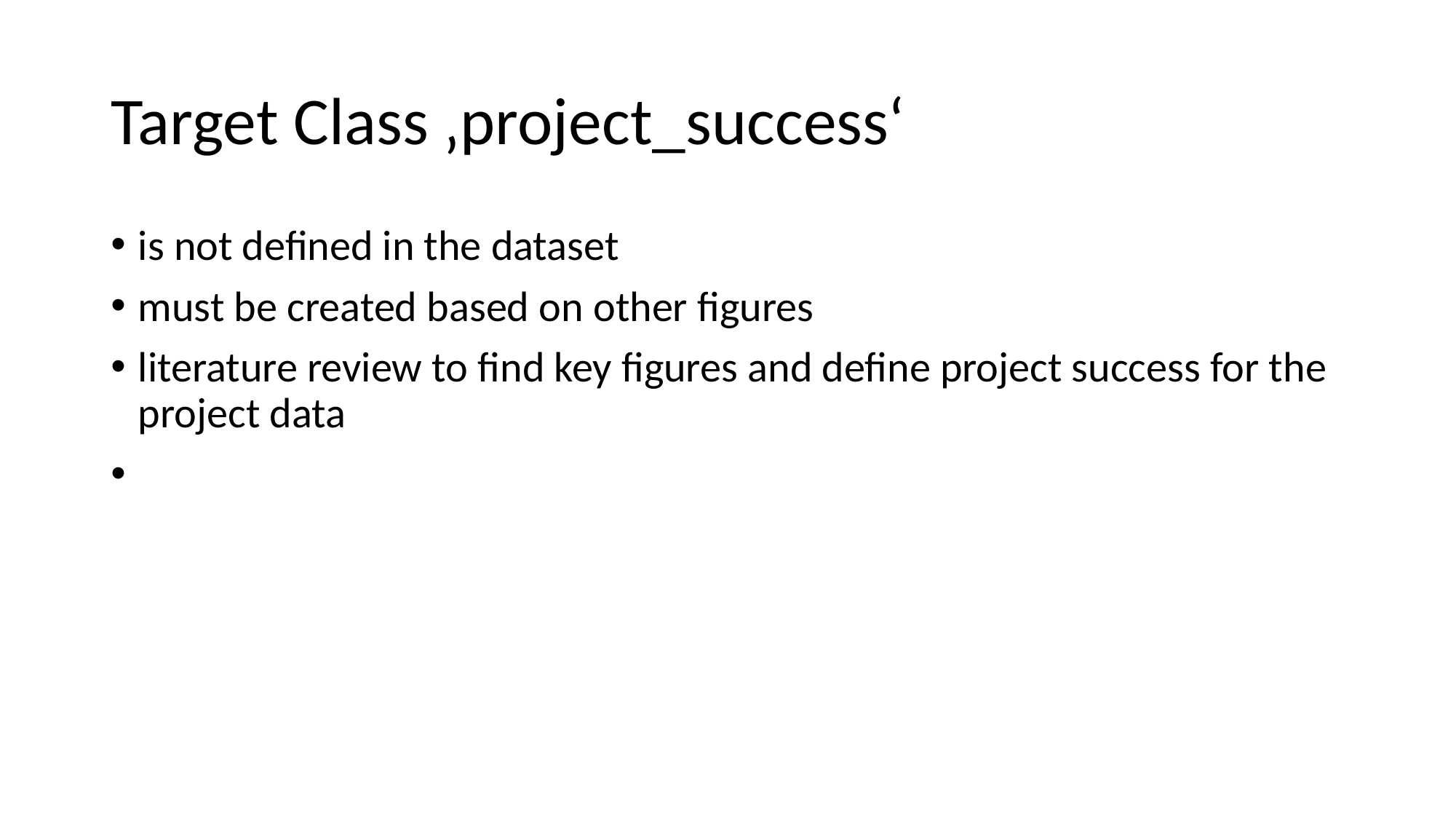

# Target Class ‚project_success‘
is not defined in the dataset
must be created based on other figures
literature review to find key figures and define project success for the project data